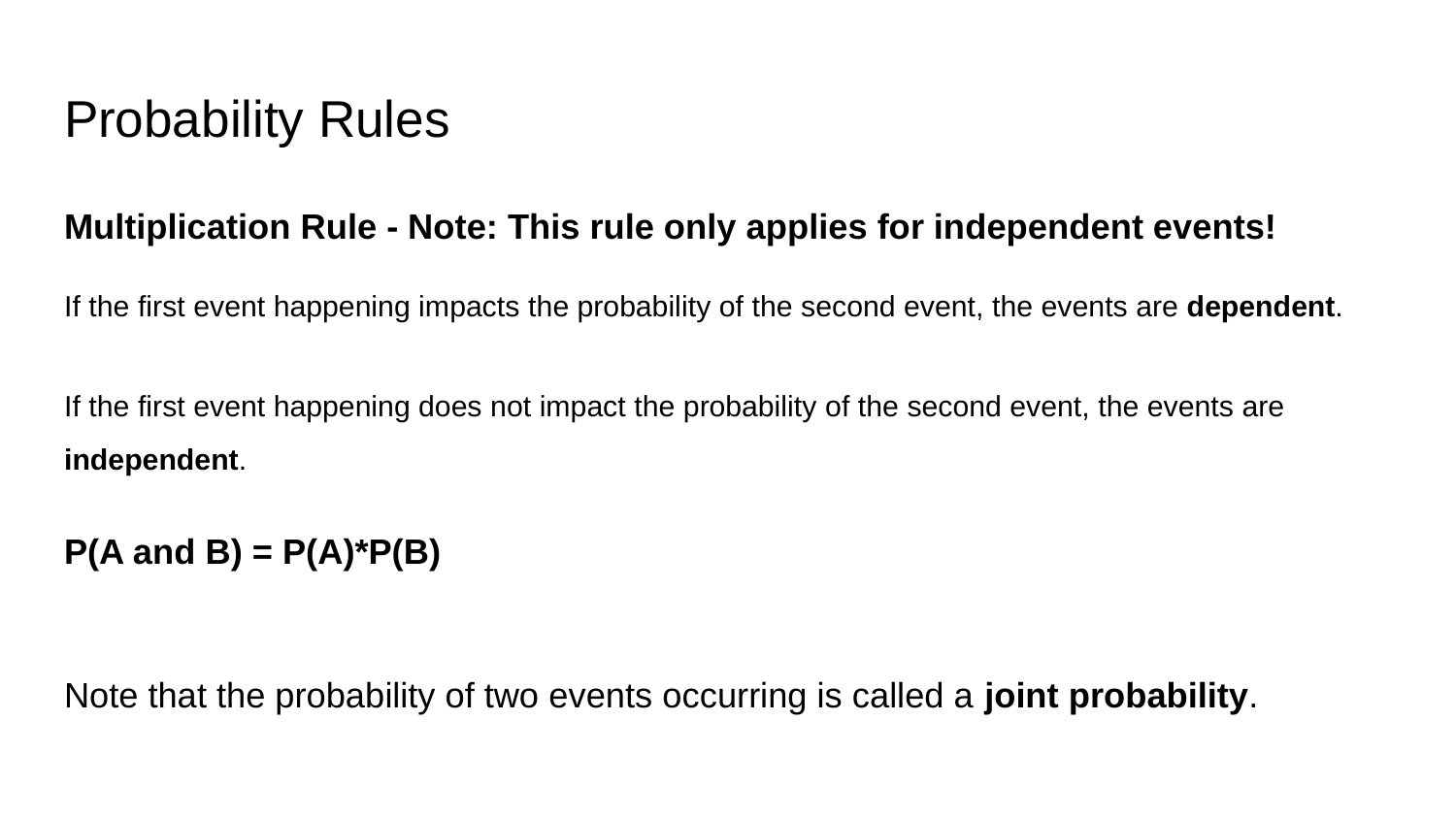

# Probability Rules
Multiplication Rule - Note: This rule only applies for independent events!
If the first event happening impacts the probability of the second event, the events are dependent.
If the first event happening does not impact the probability of the second event, the events are independent.
P(A and B) = P(A)*P(B)

Note that the probability of two events occurring is called a joint probability.